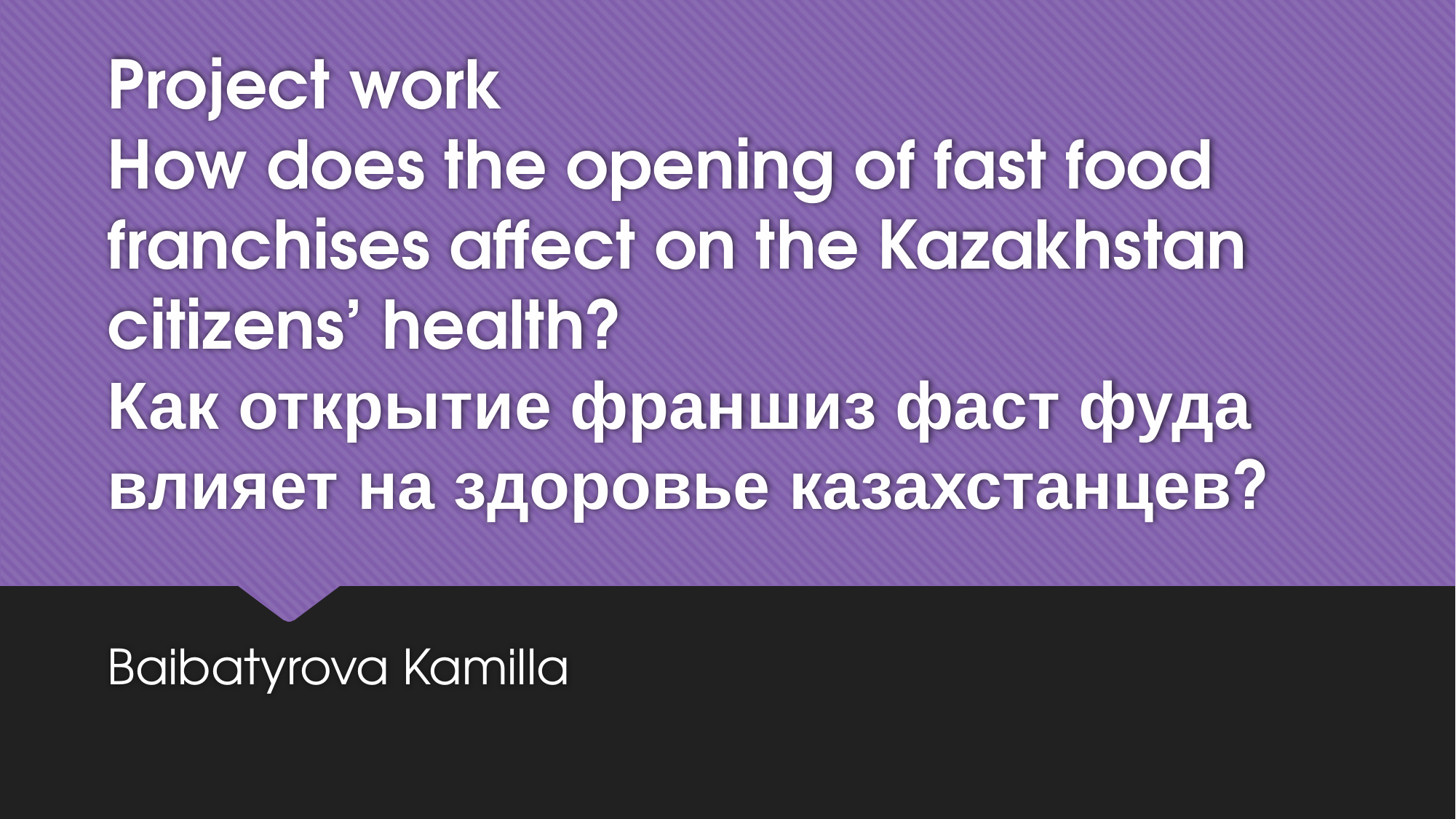

# Project work How does the opening of fast food franchises affect on the Kazakhstan citizens’ health? Как открытие франшиз фаст фуда влияет на здоровье казахстанцев?
Baibatyrova Kamilla